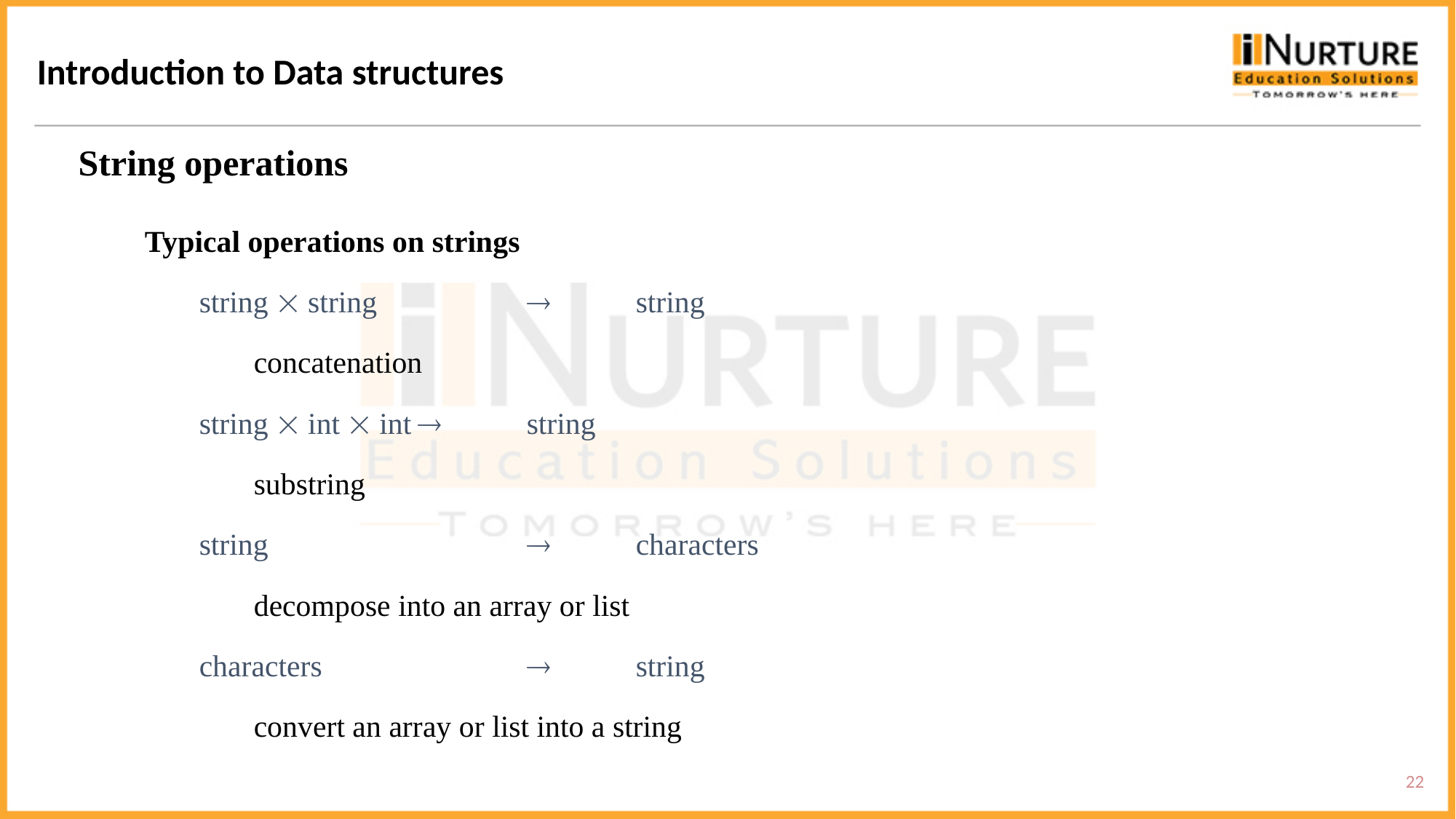

Introduction to Data structures
String operations

Typical operations on strings
string × string		→	string
concatenation
string × int × int	→	string
substring
string			→	characters
decompose into an array or list
characters		→	string
convert an array or list into a string
22